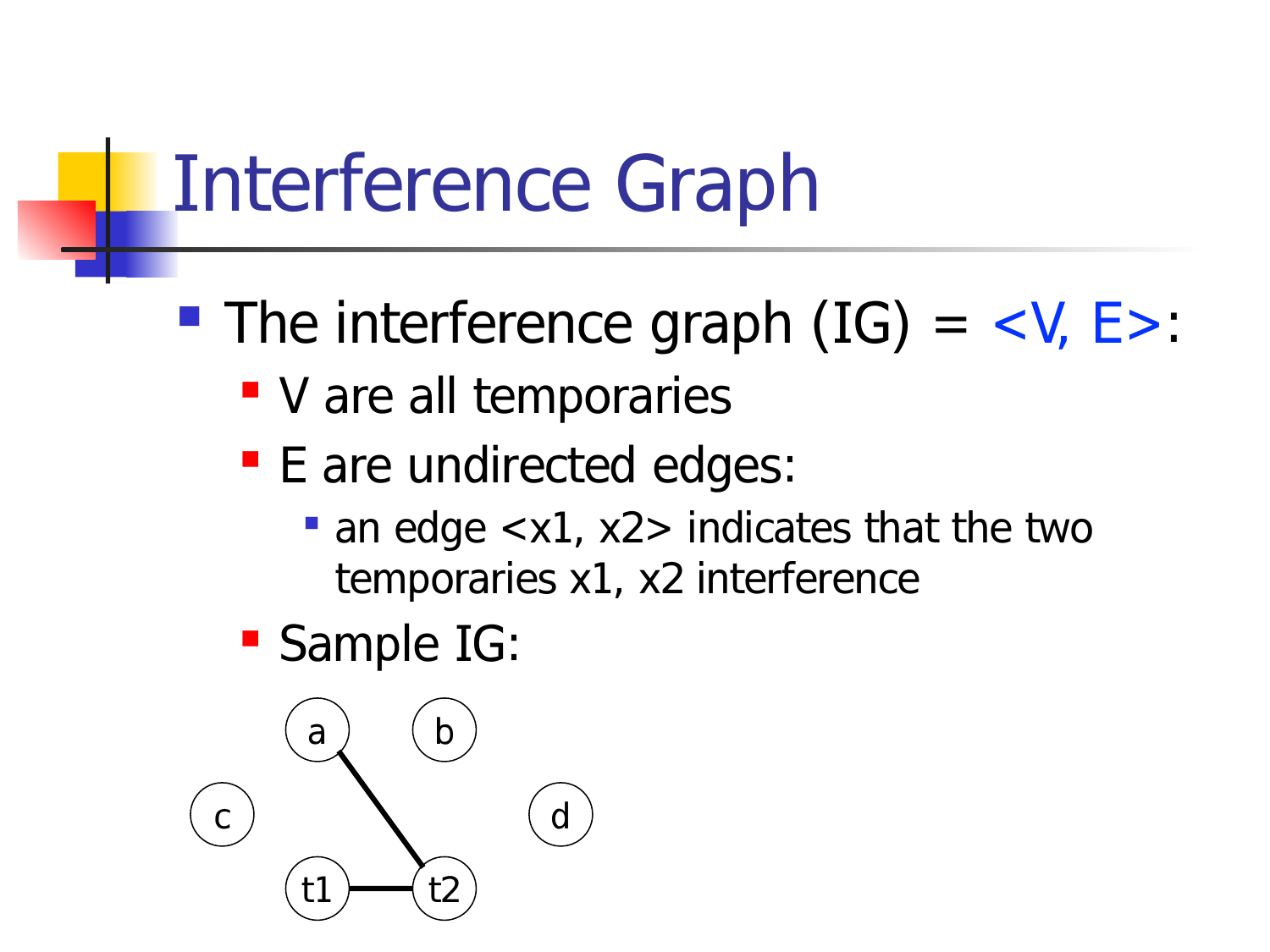

# Interference Graph
The interference graph (IG) = <V, E>:
V are all temporaries
E are undirected edges:
an edge <x1, x2> indicates that the two temporaries x1, x2 interference
Sample IG:
a
b

c
d
t1
t2